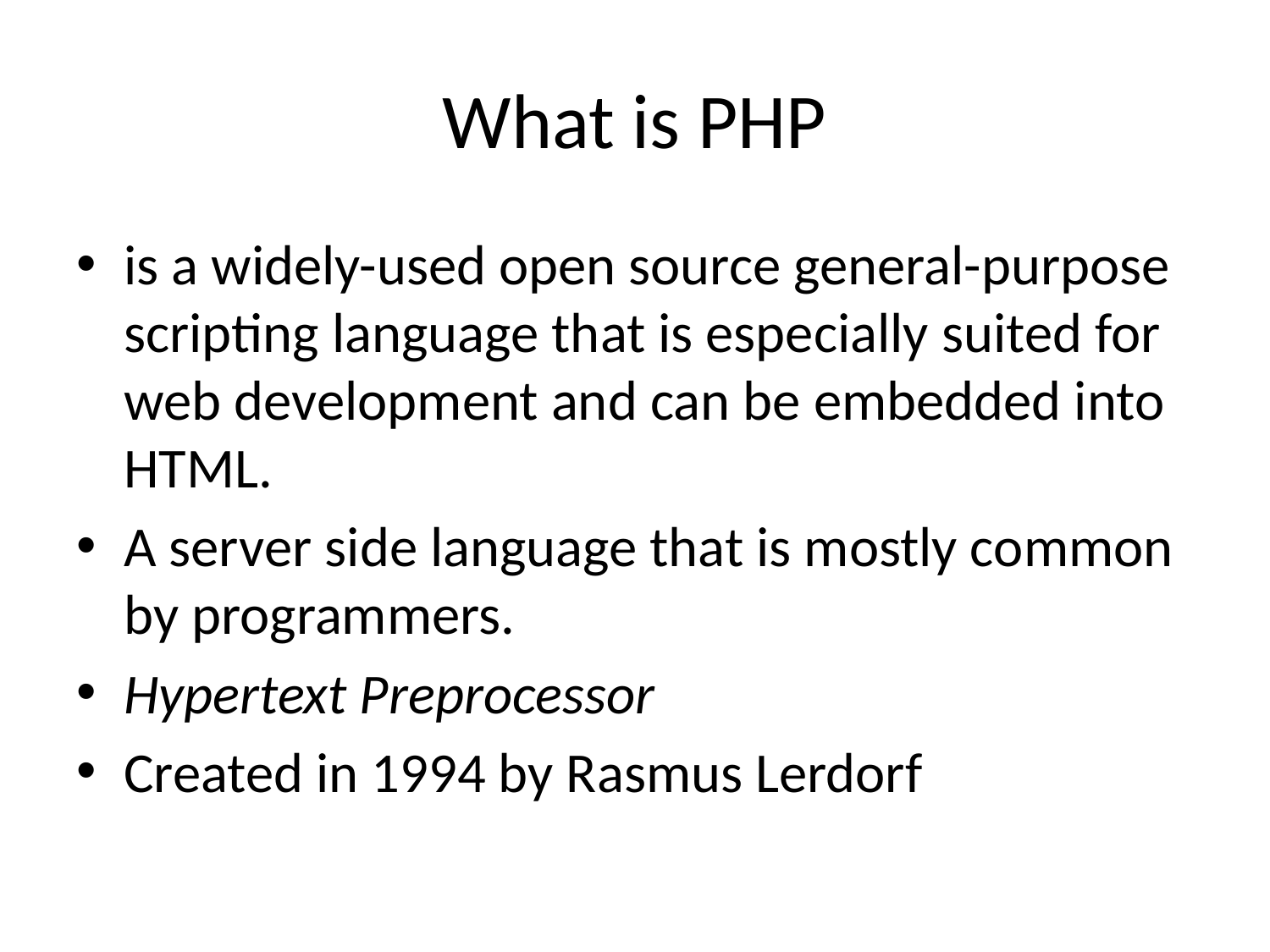

# What is PHP
is a widely-used open source general-purpose scripting language that is especially suited for web development and can be embedded into HTML.
A server side language that is mostly common by programmers.
Hypertext Preprocessor
Created in 1994 by Rasmus Lerdorf